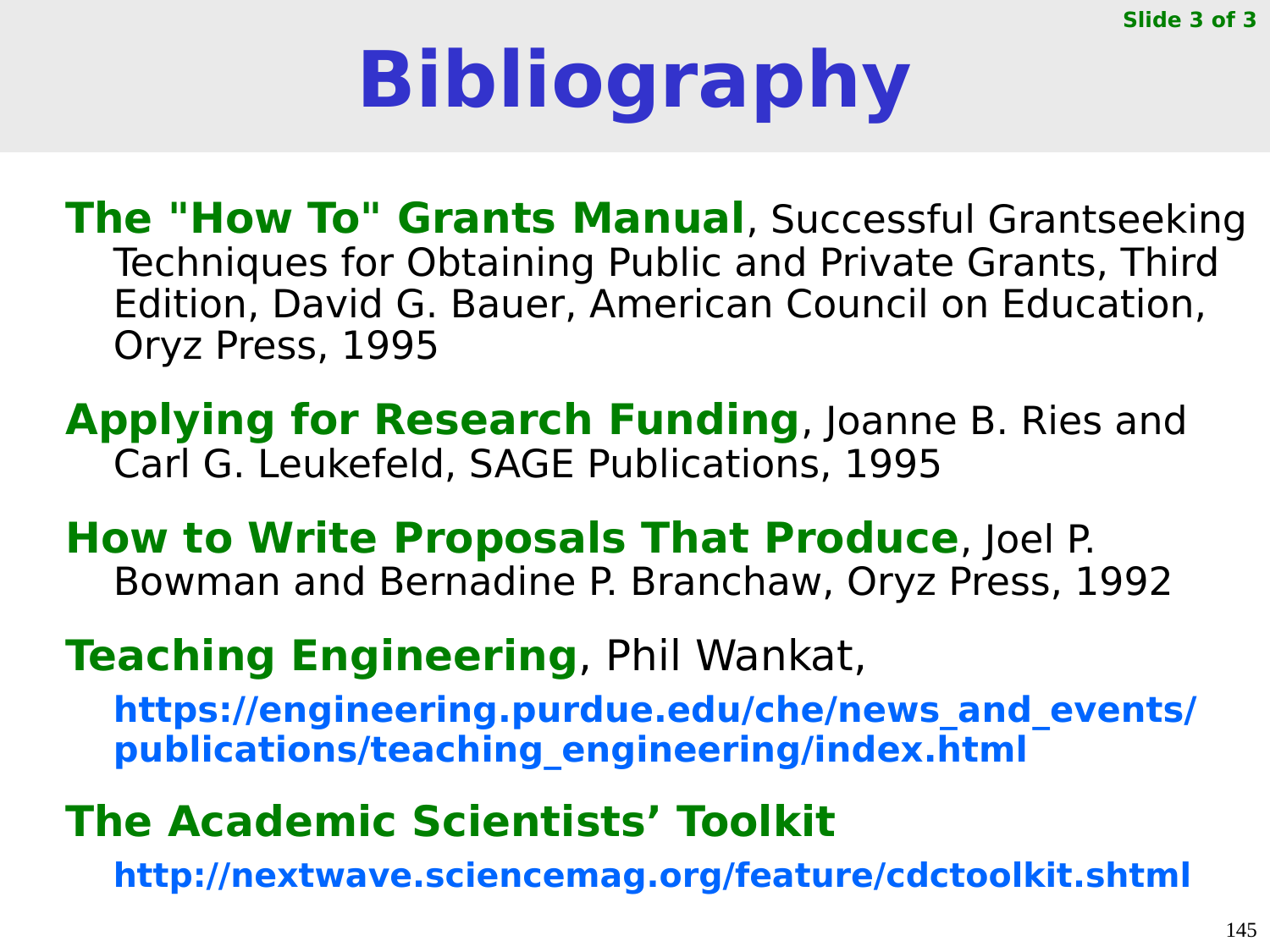

# Bibliography
Slide 3 of 3
The "How To" Grants Manual, Successful Grantseeking Techniques for Obtaining Public and Private Grants, Third Edition, David G. Bauer, American Council on Education, Oryz Press, 1995

Applying for Research Funding, Joanne B. Ries and Carl G. Leukefeld, SAGE Publications, 1995

How to Write Proposals That Produce, Joel P. Bowman and Bernadine P. Branchaw, Oryz Press, 1992

Teaching Engineering, Phil Wankat,

	https://engineering.purdue.edu/che/news_and_events/publications/teaching_engineering/index.html

The Academic Scientists’ Toolkit

	http://nextwave.sciencemag.org/feature/cdctoolkit.shtml

145